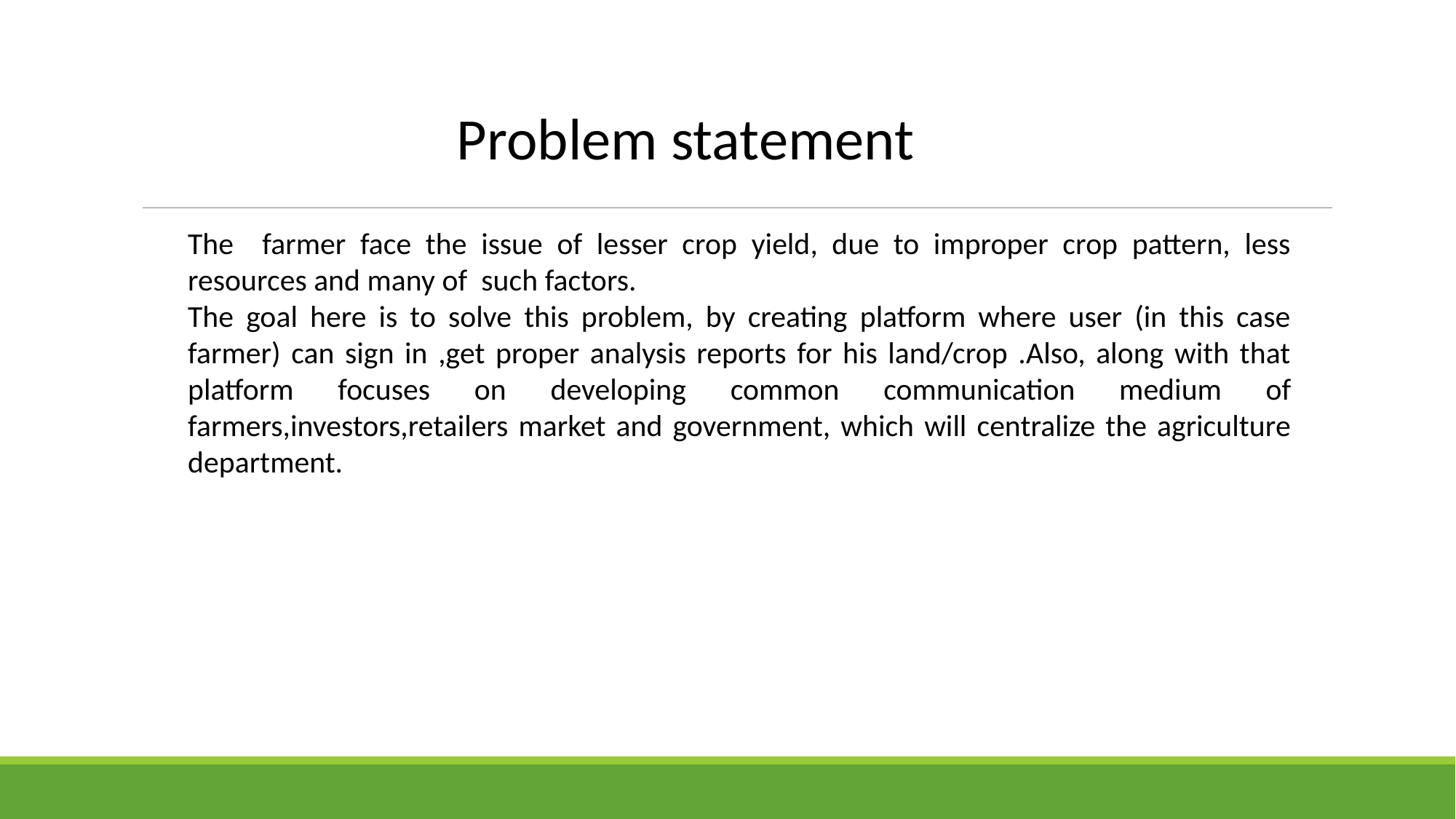

# Problem statement
The  farmer face the issue of lesser crop yield, due to improper crop pattern, less resources and many of  such factors.
The goal here is to solve this problem, by creating platform where user (in this case farmer) can sign in ,get proper analysis reports for his land/crop .Also, along with that platform focuses on developing common communication medium of farmers,investors,retailers market and government, which will centralize the agriculture department.